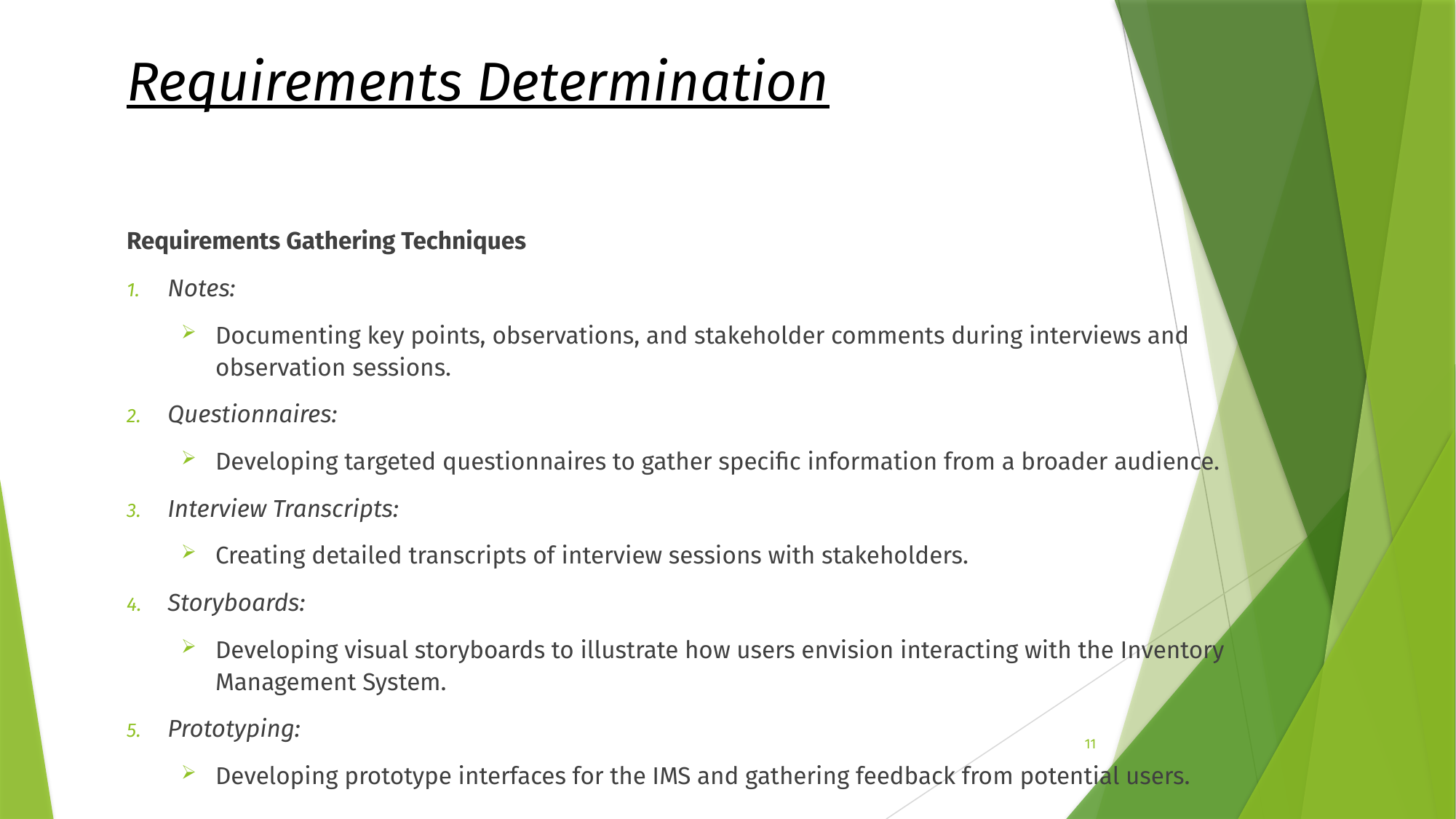

# Requirements Determination
Requirements Gathering Techniques
Notes:
Documenting key points, observations, and stakeholder comments during interviews and observation sessions.
Questionnaires:
Developing targeted questionnaires to gather specific information from a broader audience.
Interview Transcripts:
Creating detailed transcripts of interview sessions with stakeholders.
Storyboards:
Developing visual storyboards to illustrate how users envision interacting with the Inventory Management System.
Prototyping:
Developing prototype interfaces for the IMS and gathering feedback from potential users.

11